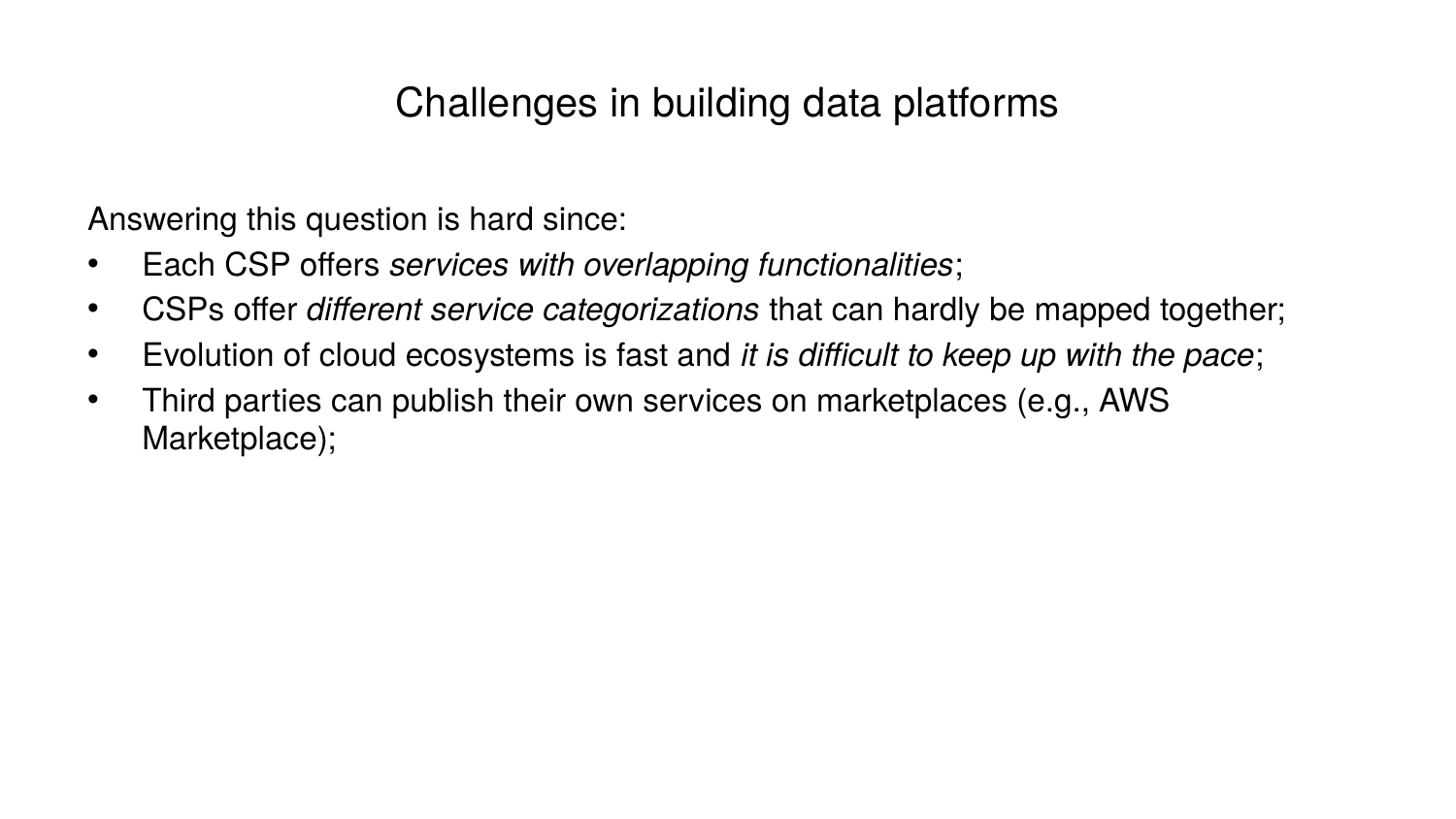

# Challenges in building data platforms
Answering this question is hard since:
Each CSP offers services with overlapping functionalities;
CSPs offer different service categorizations that can hardly be mapped together;
Evolution of cloud ecosystems is fast and it is difficult to keep up with the pace;
Third parties can publish their own services on marketplaces (e.g., AWS Marketplace);